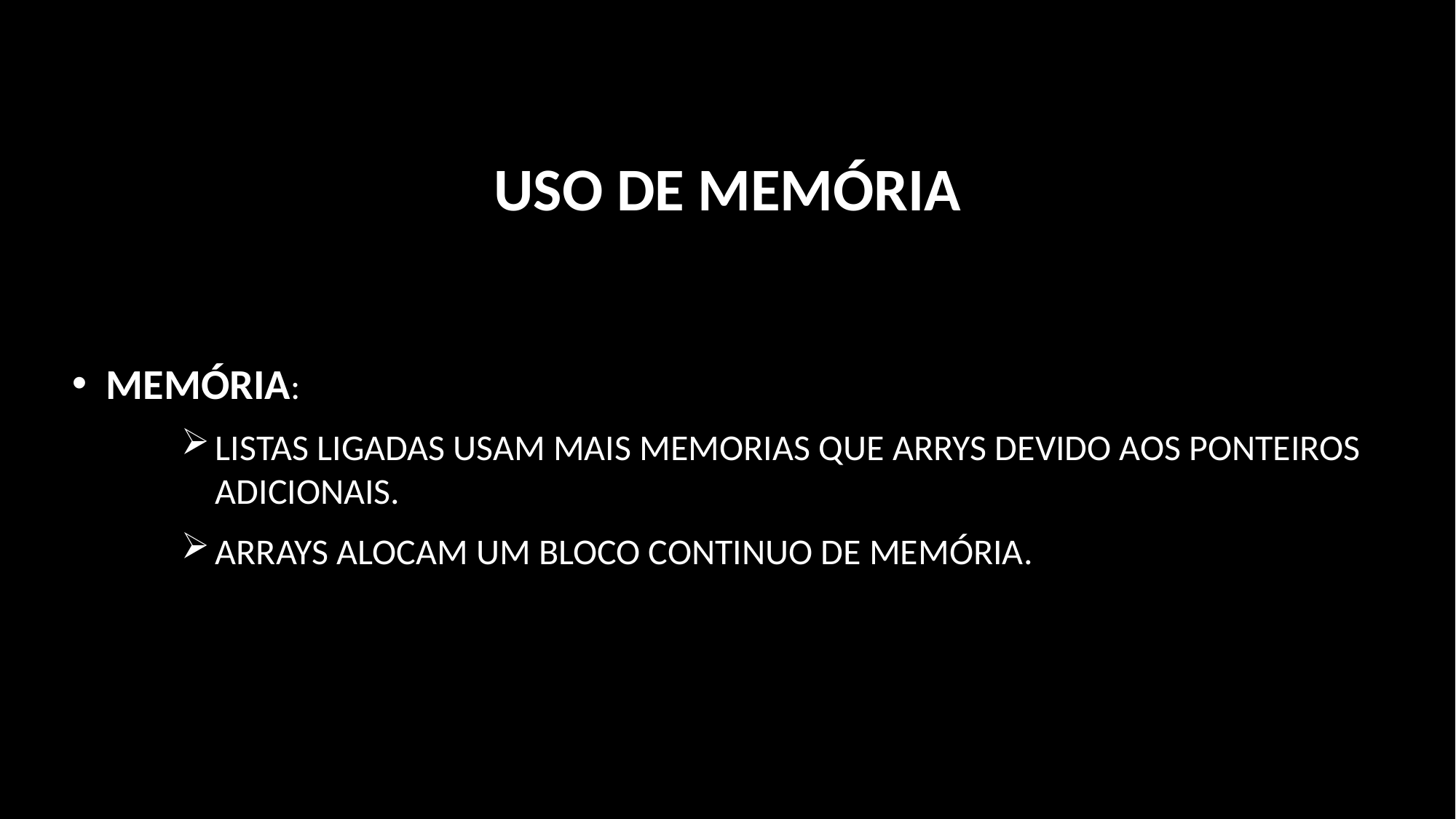

# USO DE MEMÓRIA
MEMÓRIA:
LISTAS LIGADAS USAM MAIS MEMORIAS QUE ARRYS DEVIDO AOS PONTEIROS ADICIONAIS.
ARRAYS ALOCAM UM BLOCO CONTINUO DE MEMÓRIA.